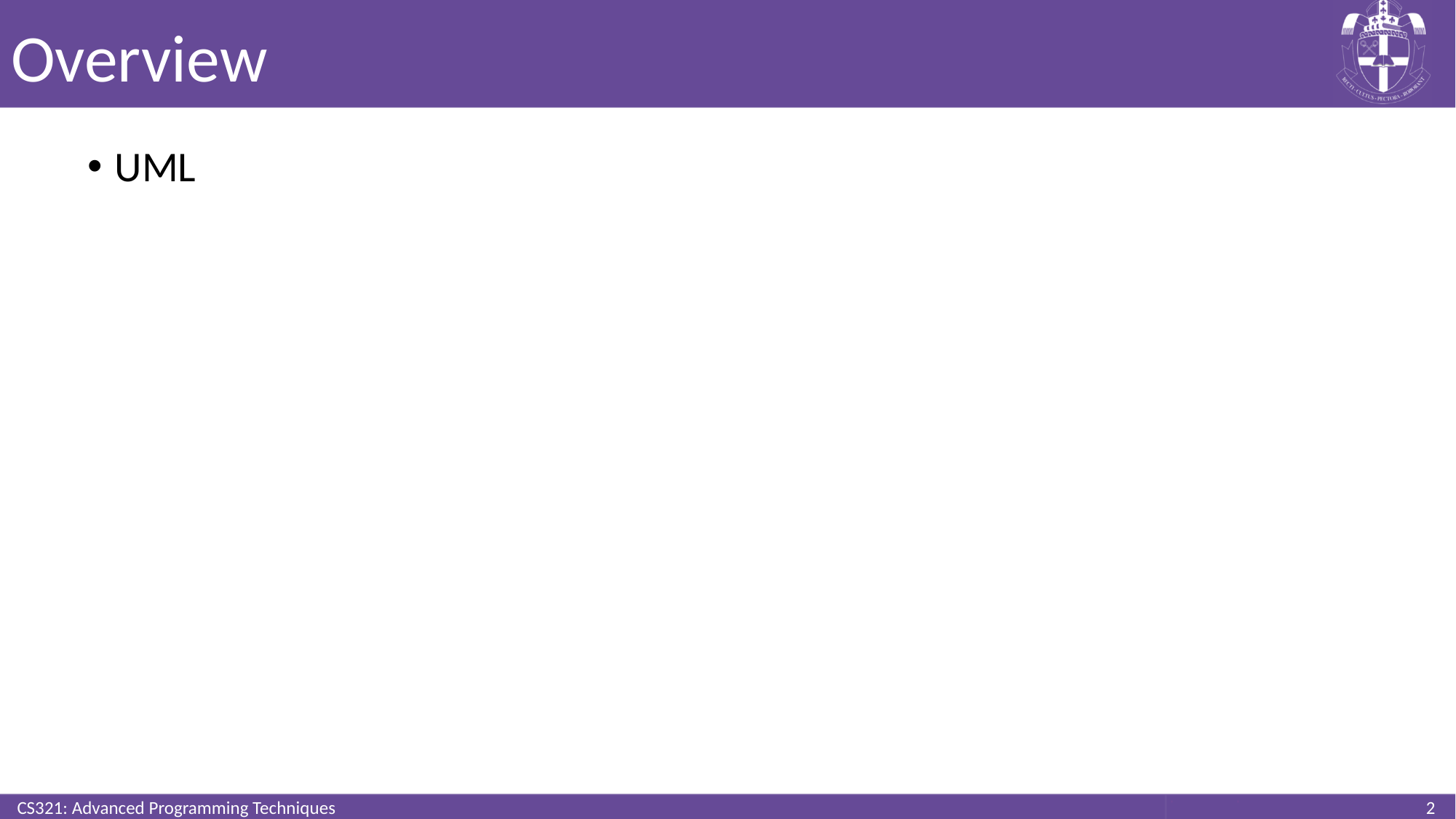

# Overview
UML
CS321: Advanced Programming Techniques
2